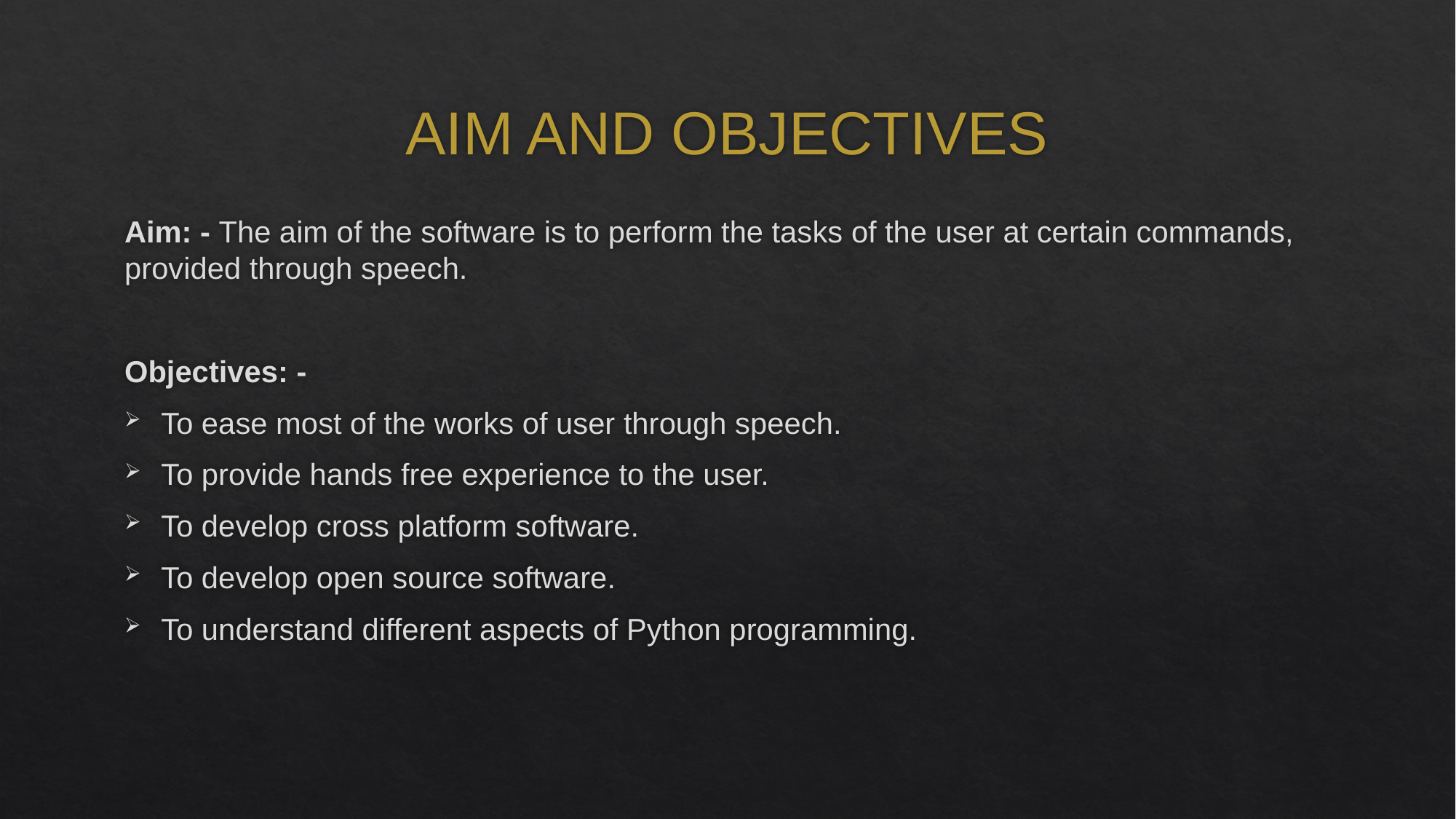

# AIM AND OBJECTIVES
Aim: - The aim of the software is to perform the tasks of the user at certain commands, provided through speech.

Objectives: -
To ease most of the works of user through speech.
To provide hands free experience to the user.
To develop cross platform software.
To develop open source software.
To understand different aspects of Python programming.